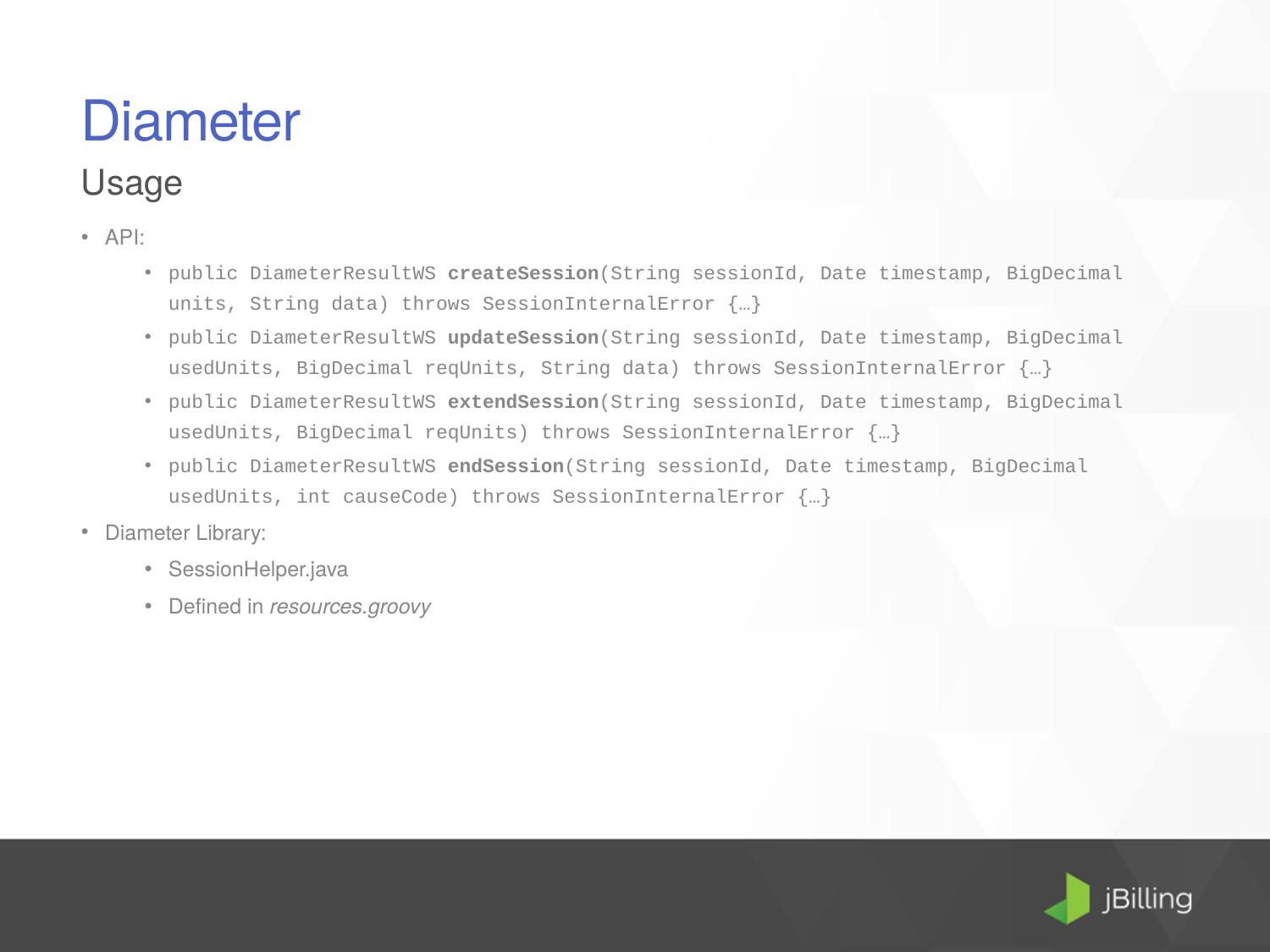

# Diameter
Usage
API:
public DiameterResultWS createSession(String sessionId, Date timestamp, BigDecimal units, String data) throws SessionInternalError {…}
public DiameterResultWS updateSession(String sessionId, Date timestamp, BigDecimal usedUnits, BigDecimal reqUnits, String data) throws SessionInternalError {…}
public DiameterResultWS extendSession(String sessionId, Date timestamp, BigDecimal usedUnits, BigDecimal reqUnits) throws SessionInternalError {…}
public DiameterResultWS endSession(String sessionId, Date timestamp, BigDecimal usedUnits, int causeCode) throws SessionInternalError {…}
Diameter Library:
SessionHelper.java
Defined in resources.groovy